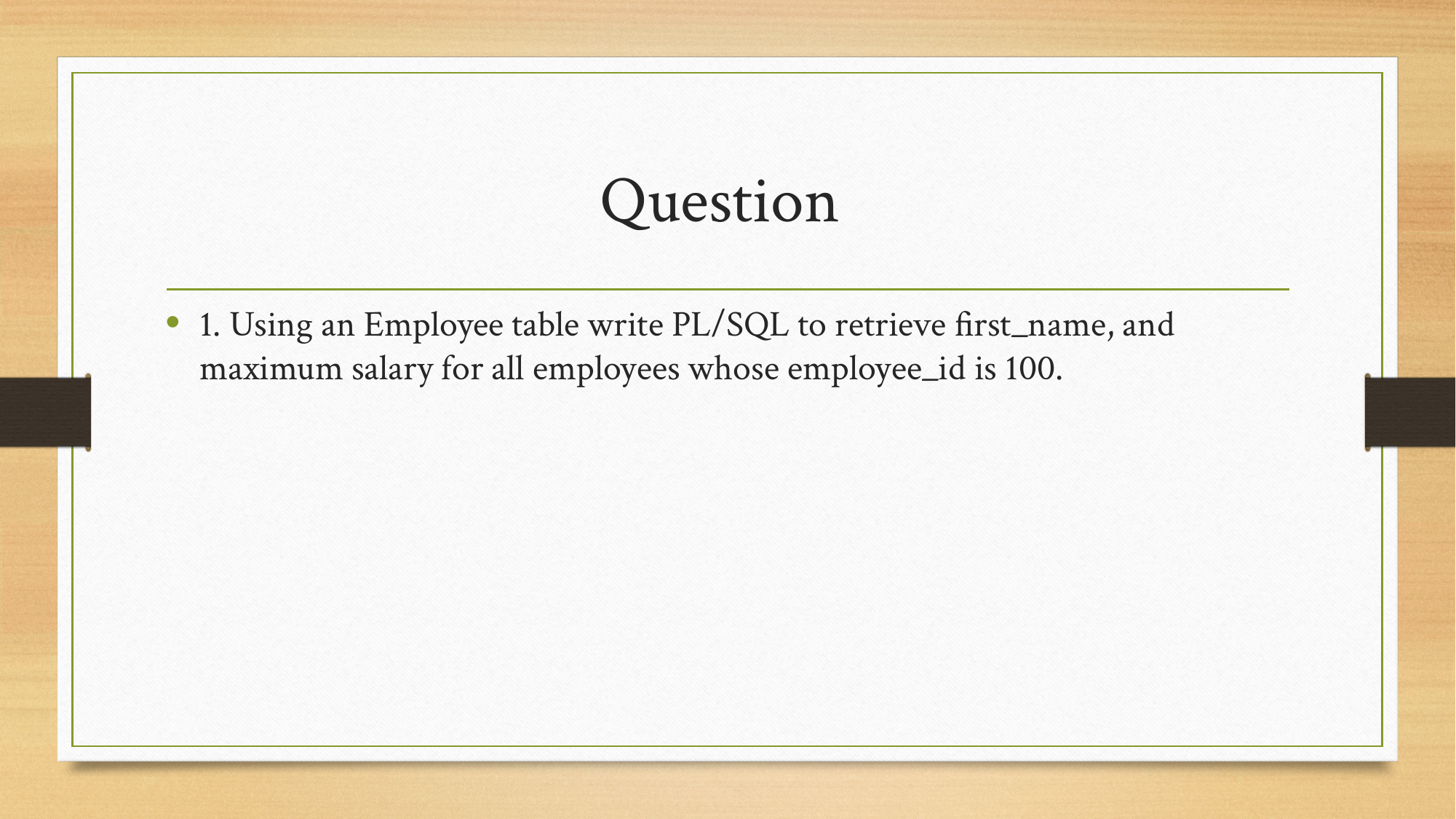

# Question
1. Using an Employee table write PL/SQL to retrieve first_name, and maximum salary for all employees whose employee_id is 100.